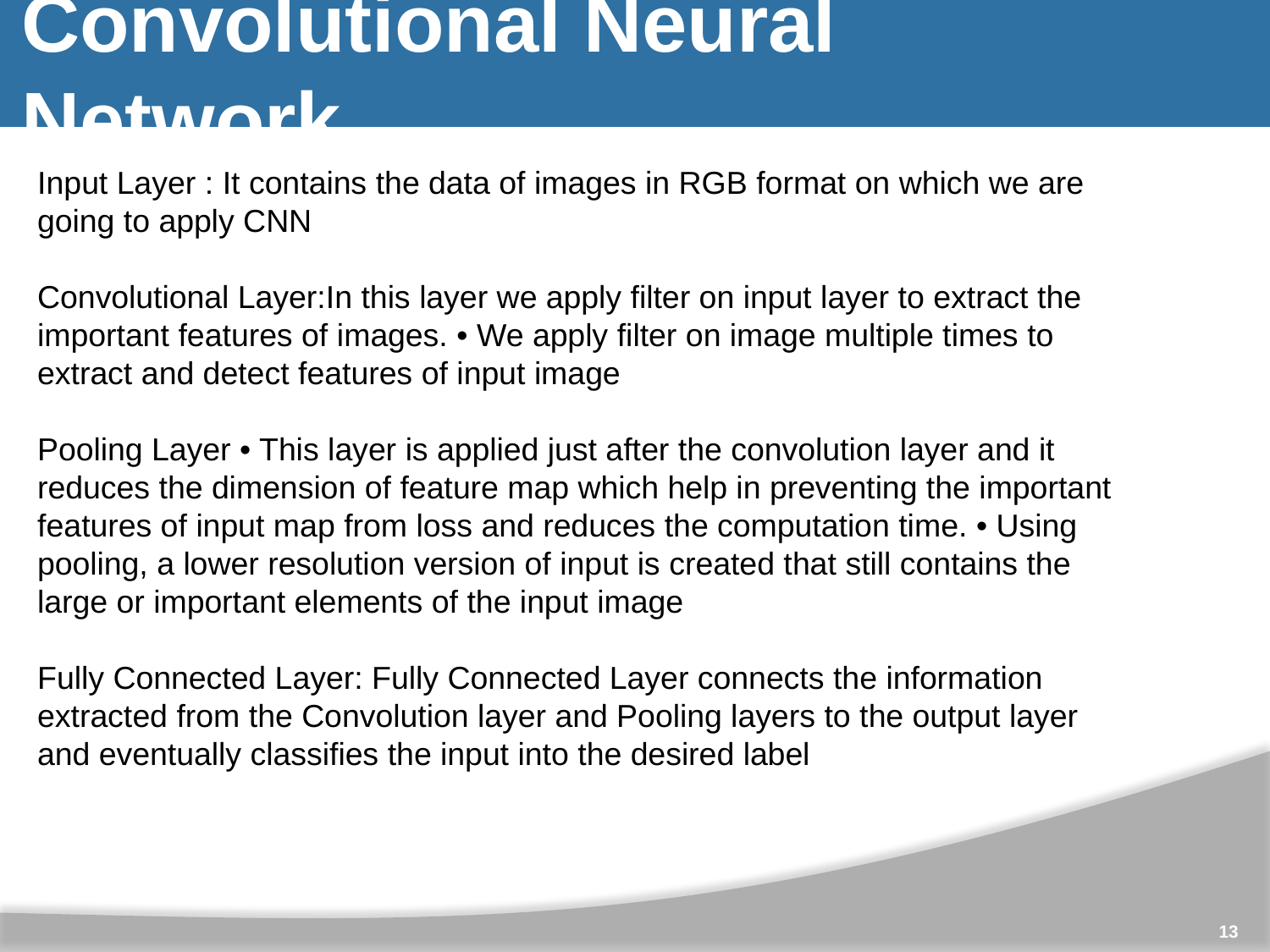

# Convolutional Neural Network
Input Layer : It contains the data of images in RGB format on which we are going to apply CNN

Convolutional Layer:In this layer we apply filter on input layer to extract the important features of images. • We apply filter on image multiple times to extract and detect features of input image

Pooling Layer • This layer is applied just after the convolution layer and it reduces the dimension of feature map which help in preventing the important features of input map from loss and reduces the computation time. • Using pooling, a lower resolution version of input is created that still contains the large or important elements of the input image

Fully Connected Layer: Fully Connected Layer connects the information extracted from the Convolution layer and Pooling layers to the output layer and eventually classifies the input into the desired label
13